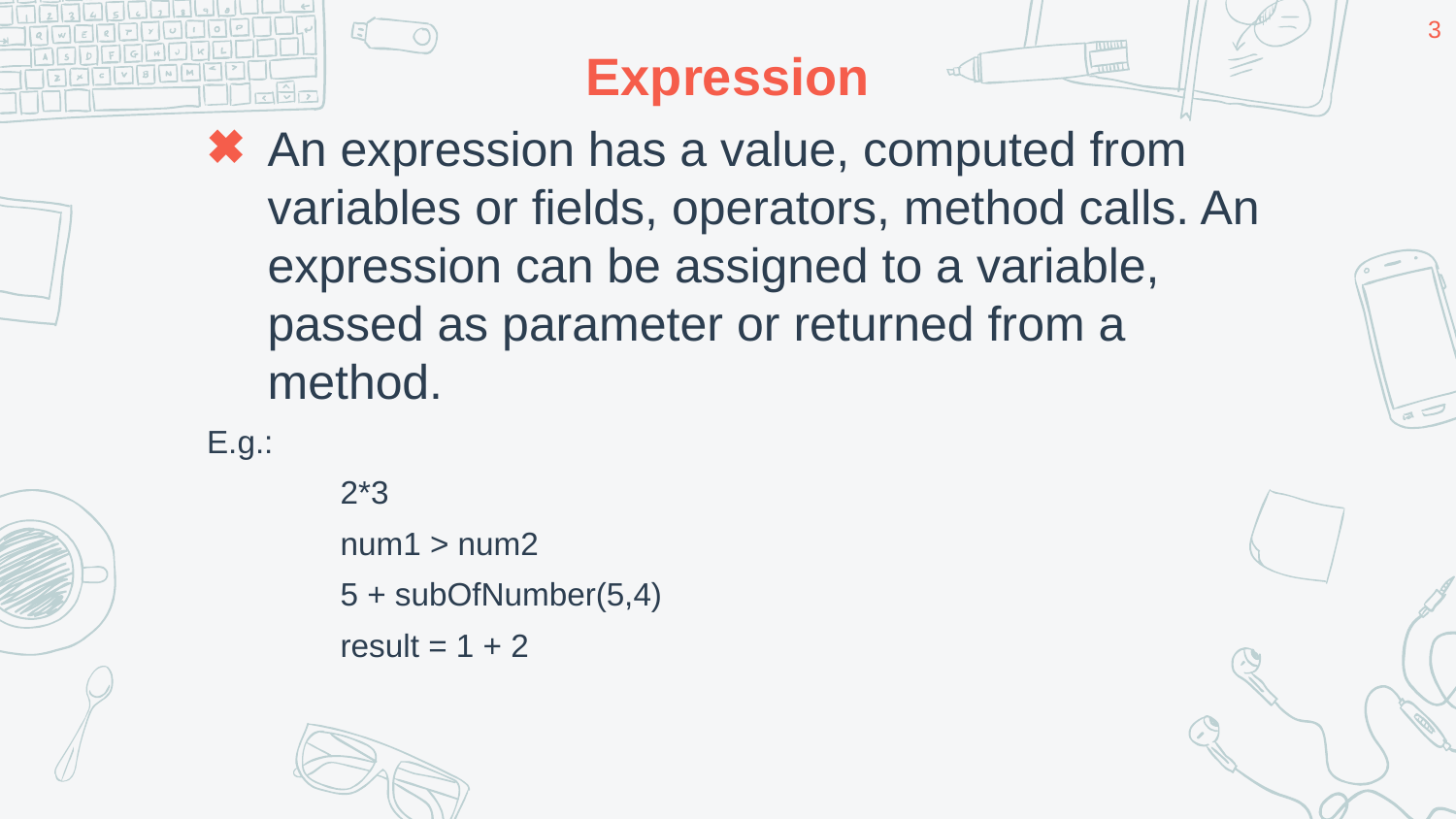

3
# Expression
An expression has a value, computed from variables or fields, operators, method calls. An expression can be assigned to a variable, passed as parameter or returned from a method.
E.g.:
	2*3
	num1 > num2
	5 + subOfNumber(5,4)
	result = 1 + 2